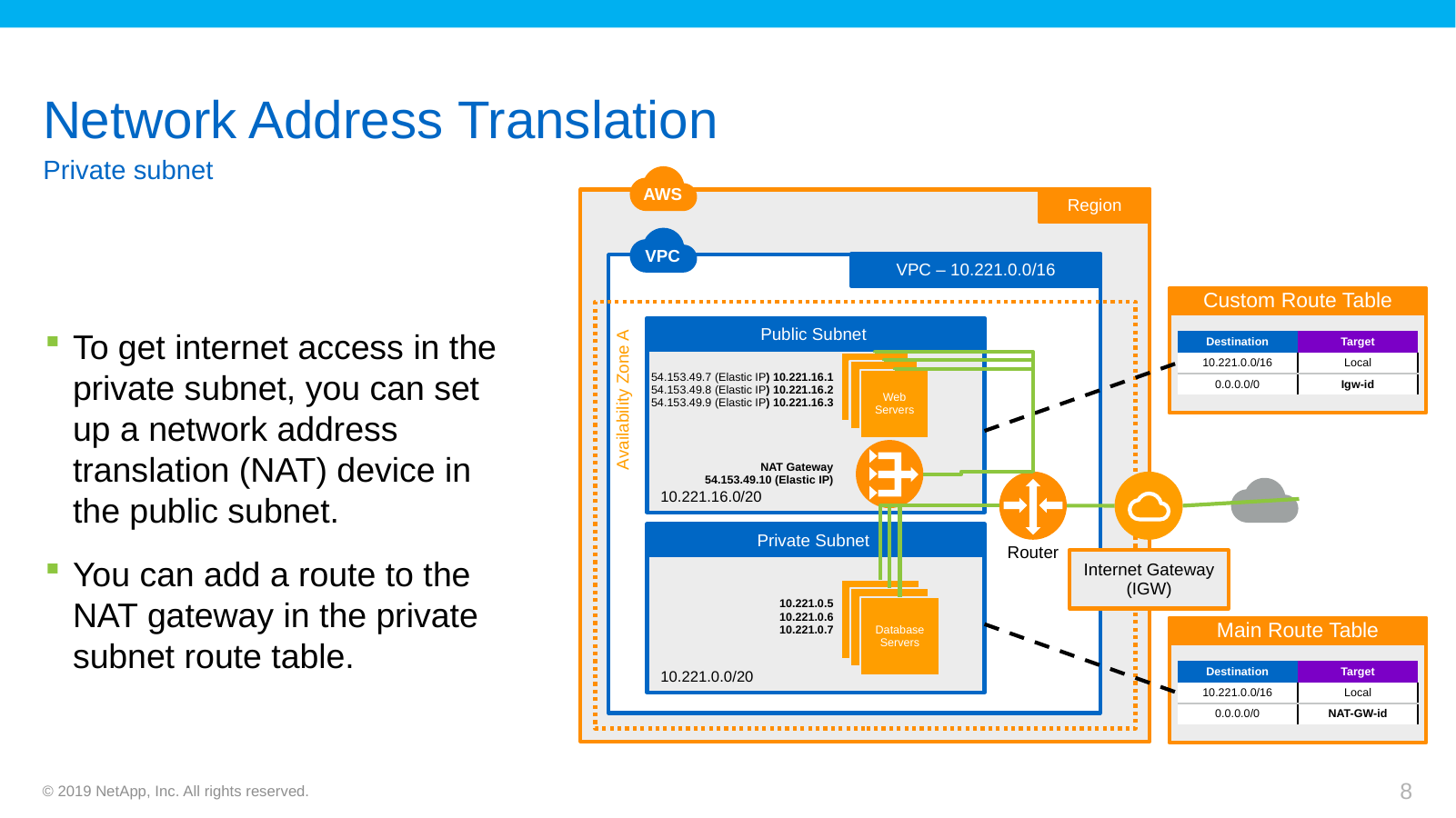

# Network Address Translation
Private subnet
AWS
Region

To get internet access in the private subnet, you can set up a network address translation (NAT) device in the public subnet.
You can add a route to the NAT gateway in the private subnet route table.
VPC
VPC – 10.221.0.0/16

Custom Route Table

Public Subnet
| Destination | Target |
| --- | --- |
| 10.221.0.0/16 | Local |
| 0.0.0.0/0 | Igw-id |
10.221.16.0/20
54.153.49.7 (Elastic IP) 10.221.16.1
54.153.49.8 (Elastic IP) 10.221.16.2
54.153.49.9 (Elastic IP) 10.221.16.3
EC2 Instance
EC2 Instance
Web Servers
Availability Zone A
NAT Gateway
54.153.49.10 (Elastic IP)

Private Subnet
Router
Internet Gateway (IGW)
10.221.0.0/20
10.221.0.5
10.221.0.6
10.221.0.7
EC2 Instance
EC2 Instance
Database Servers

Main Route Table
| Destination | Target |
| --- | --- |
| 10.221.0.0/16 | Local |
| 0.0.0.0/0 | NAT-GW-id |
© 2019 NetApp, Inc. All rights reserved.

8